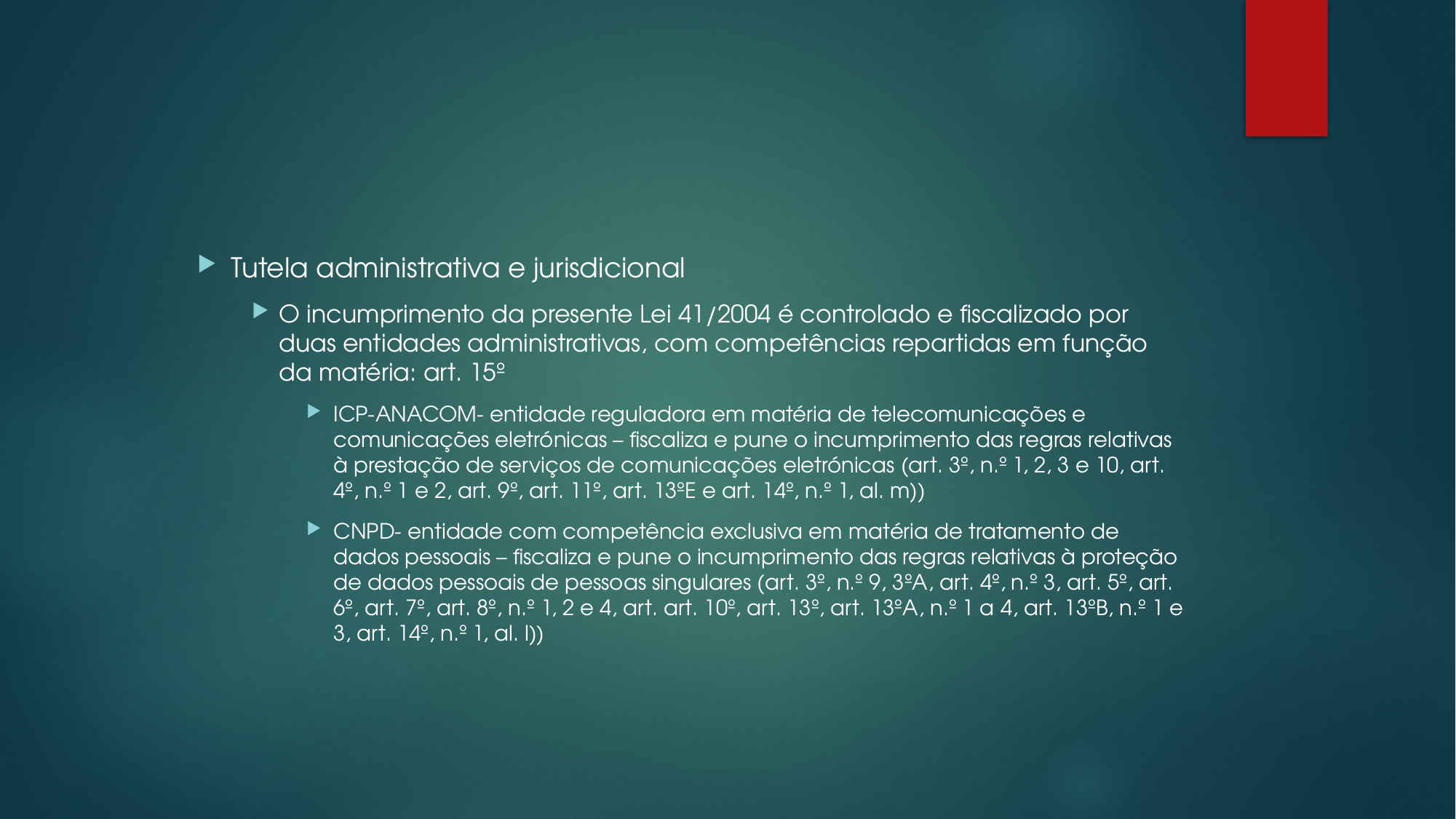

#
Tutela administrativa e jurisdicional
O incumprimento da presente Lei 41/2004 é controlado e fiscalizado por duas entidades administrativas, com competências repartidas em função da matéria: art. 15º
ICP-ANACOM- entidade reguladora em matéria de telecomunicações e comunicações eletrónicas – fiscaliza e pune o incumprimento das regras relativas à prestação de serviços de comunicações eletrónicas (art. 3º, n.º 1, 2, 3 e 10, art. 4º, n.º 1 e 2, art. 9º, art. 11º, art. 13ºE e art. 14º, n.º 1, al. m))
CNPD- entidade com competência exclusiva em matéria de tratamento de dados pessoais – fiscaliza e pune o incumprimento das regras relativas à proteção de dados pessoais de pessoas singulares (art. 3º, n.º 9, 3ºA, art. 4º, n.º 3, art. 5º, art. 6º, art. 7º, art. 8º, n.º 1, 2 e 4, art. art. 10º, art. 13º, art. 13ºA, n.º 1 a 4, art. 13ºB, n.º 1 e 3, art. 14º, n.º 1, al. l))